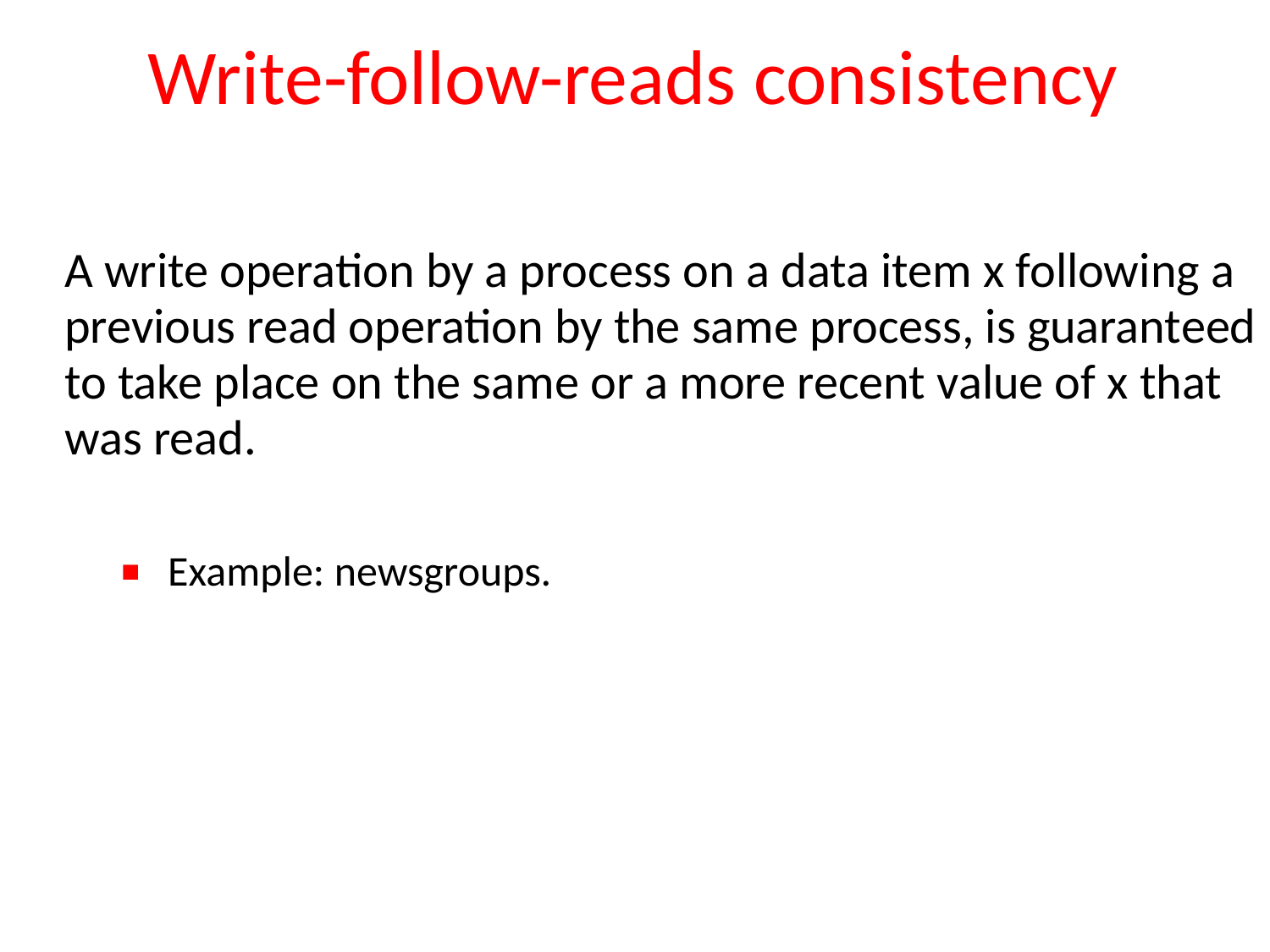

# Write-follow-reads consistency
A write operation by a process on a data item x following a previous read operation by the same process, is guaranteed to take place on the same or a more recent value of x that was read.

Example: newsgroups.